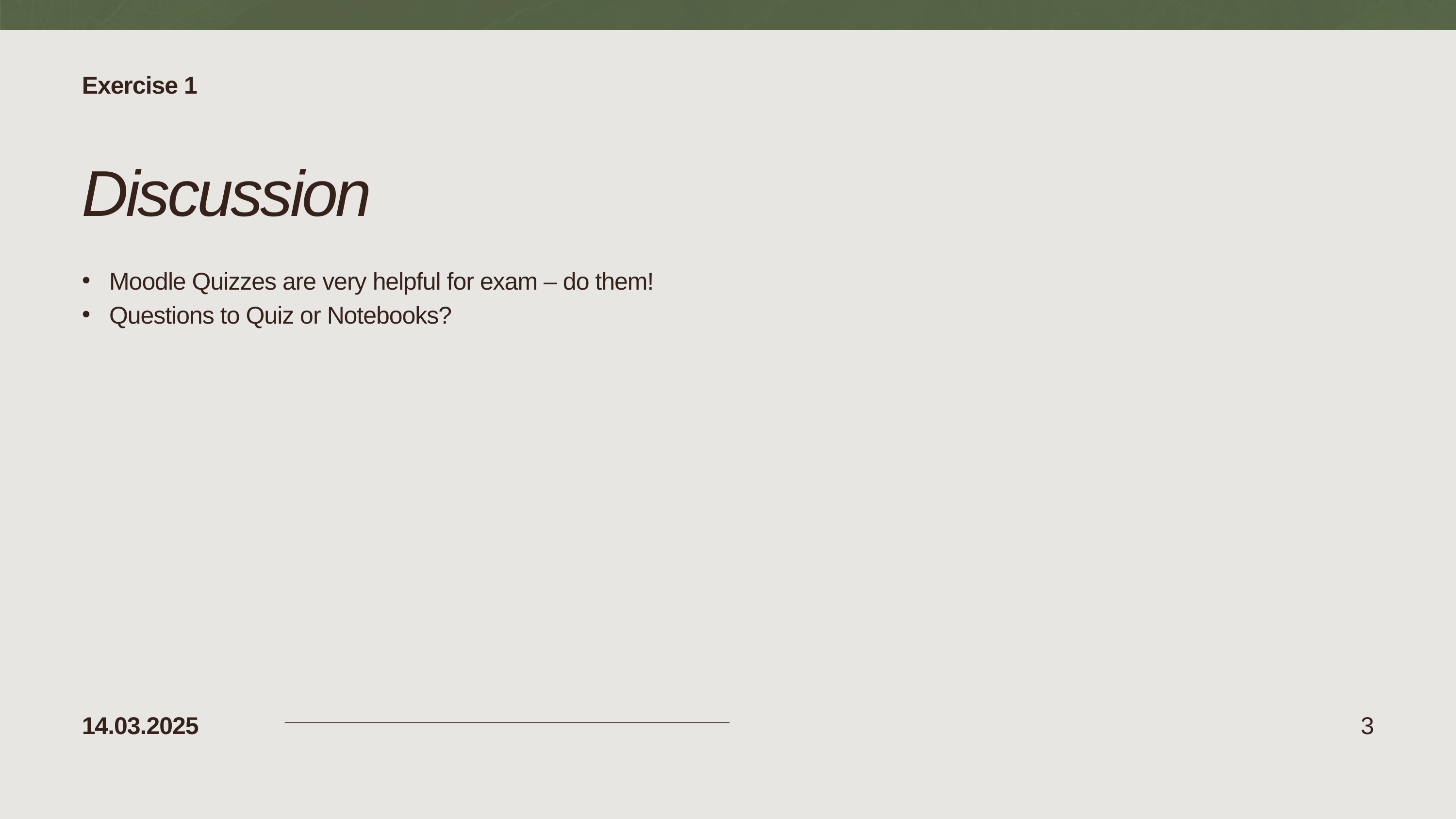

Exercise 1
Discussion
Moodle Quizzes are very helpful for exam – do them!
Questions to Quiz or Notebooks?
14.03.2025
3